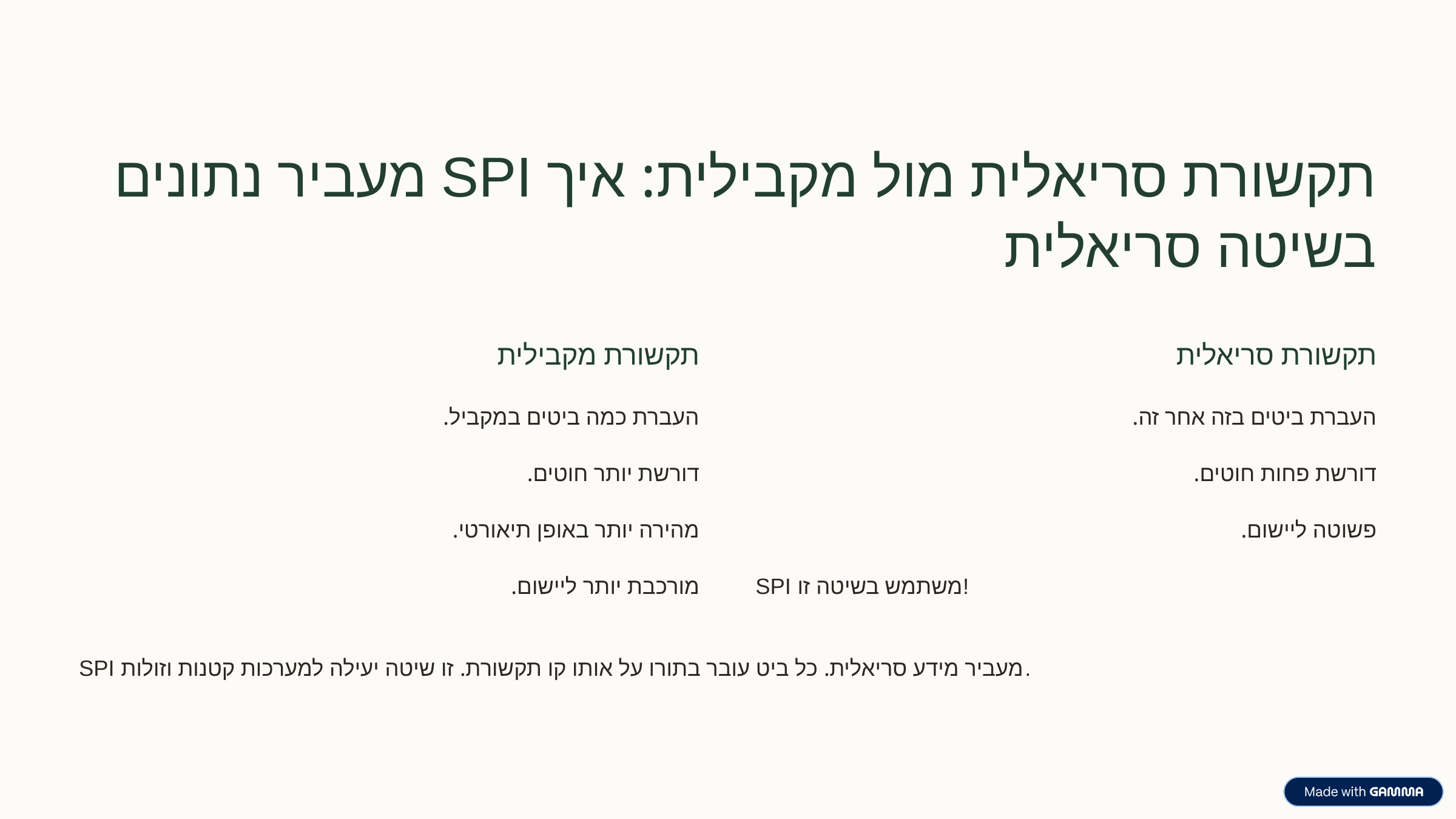

תקשורת סריאלית מול מקבילית: איך SPI מעביר נתונים בשיטה סריאלית
תקשורת מקבילית
תקשורת סריאלית
העברת כמה ביטים במקביל.
העברת ביטים בזה אחר זה.
דורשת יותר חוטים.
דורשת פחות חוטים.
מהירה יותר באופן תיאורטי.
פשוטה ליישום.
מורכבת יותר ליישום.
SPI משתמש בשיטה זו!
SPI מעביר מידע סריאלית. כל ביט עובר בתורו על אותו קו תקשורת. זו שיטה יעילה למערכות קטנות וזולות.